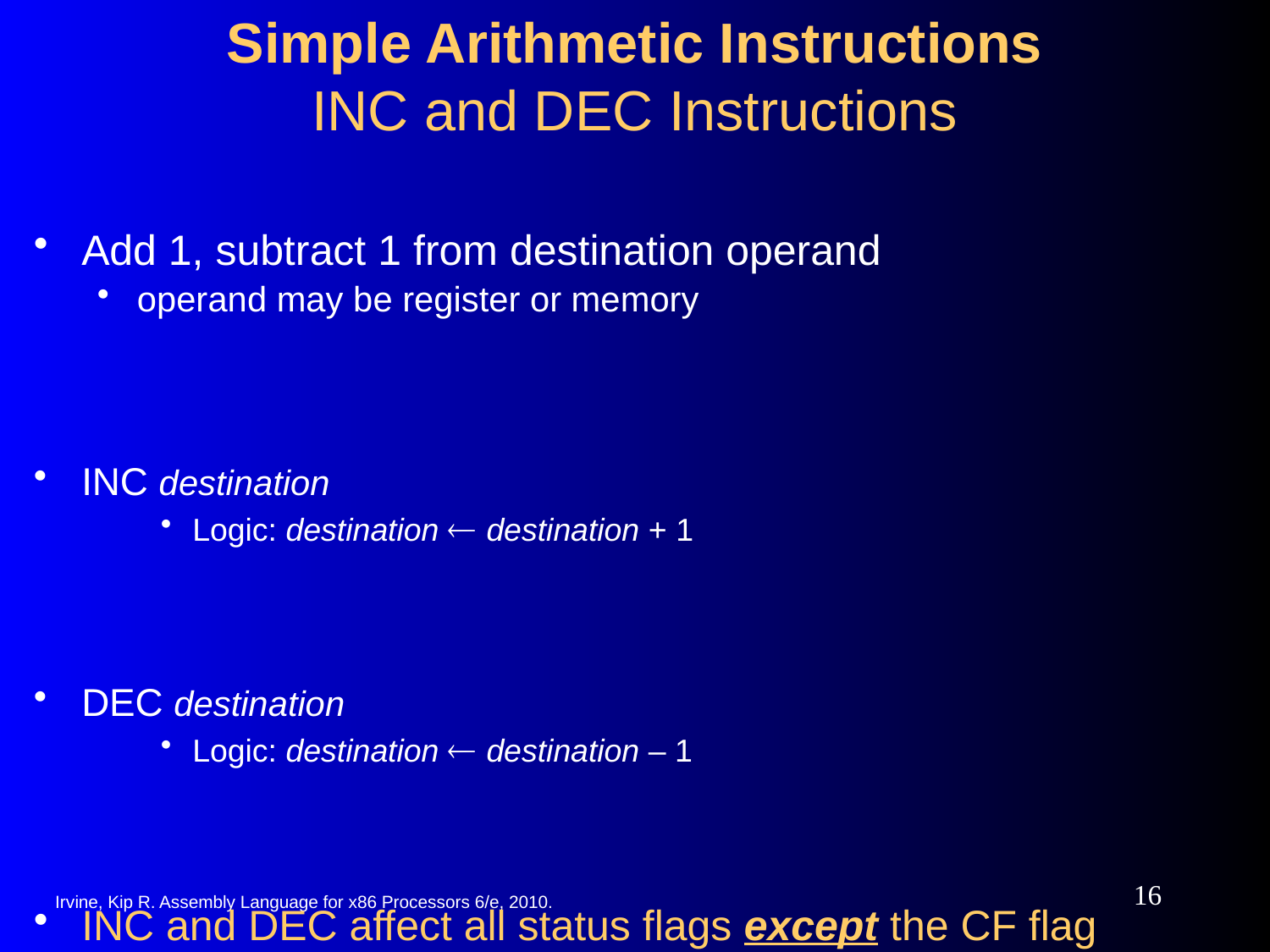

# Simple Arithmetic Instructions INC and DEC Instructions
Add 1, subtract 1 from destination operand
operand may be register or memory

INC destination
Logic: destination ← destination + 1

DEC destination
Logic: destination ← destination – 1

INC and DEC affect all status flags except the CF flag
16
Irvine, Kip R. Assembly Language for x86 Processors 6/e, 2010.